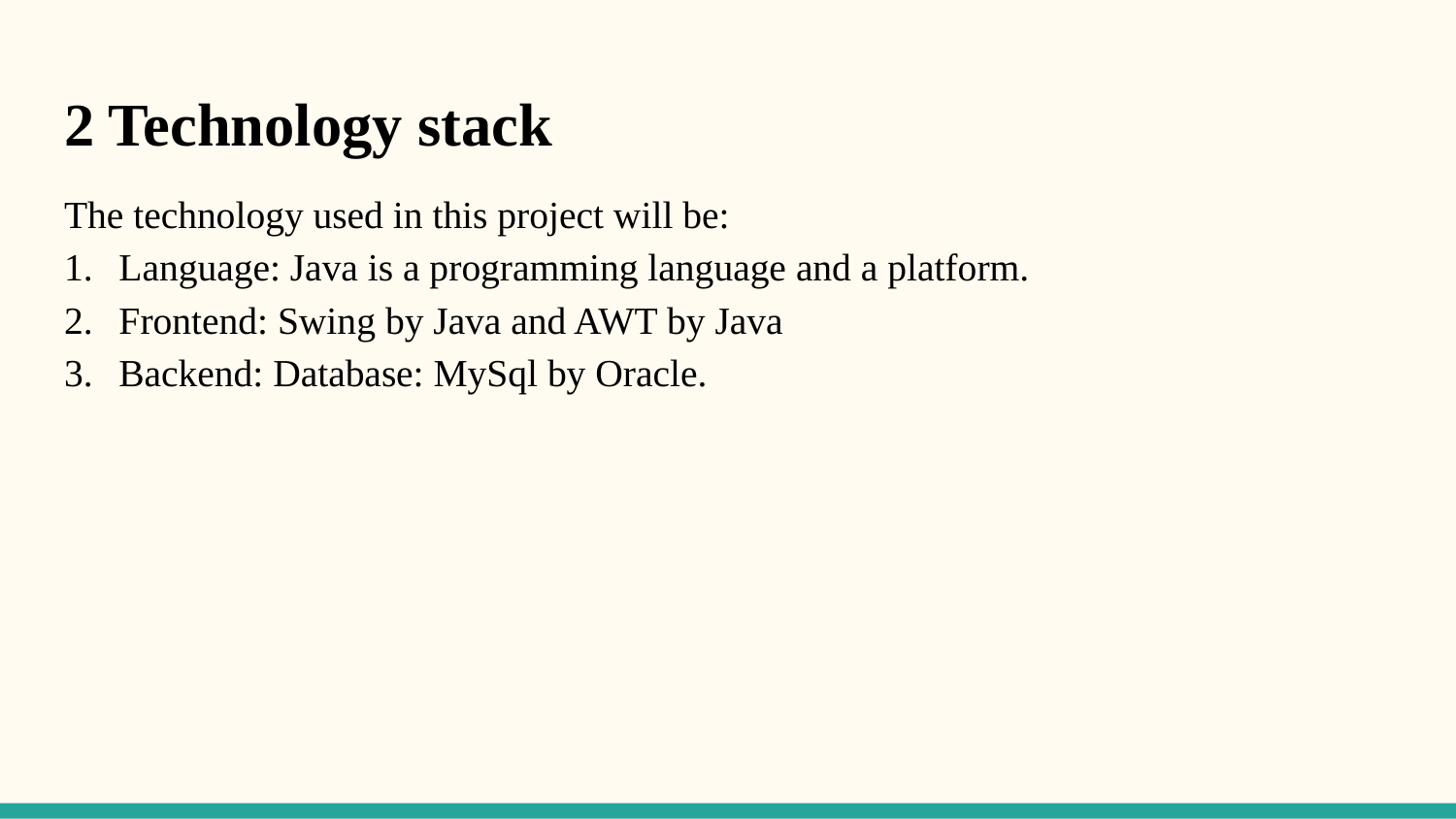

2 Technology stack
The technology used in this project will be:
Language: Java is a programming language and a platform.
Frontend: Swing by Java and AWT by Java
Backend: Database: MySql by Oracle.